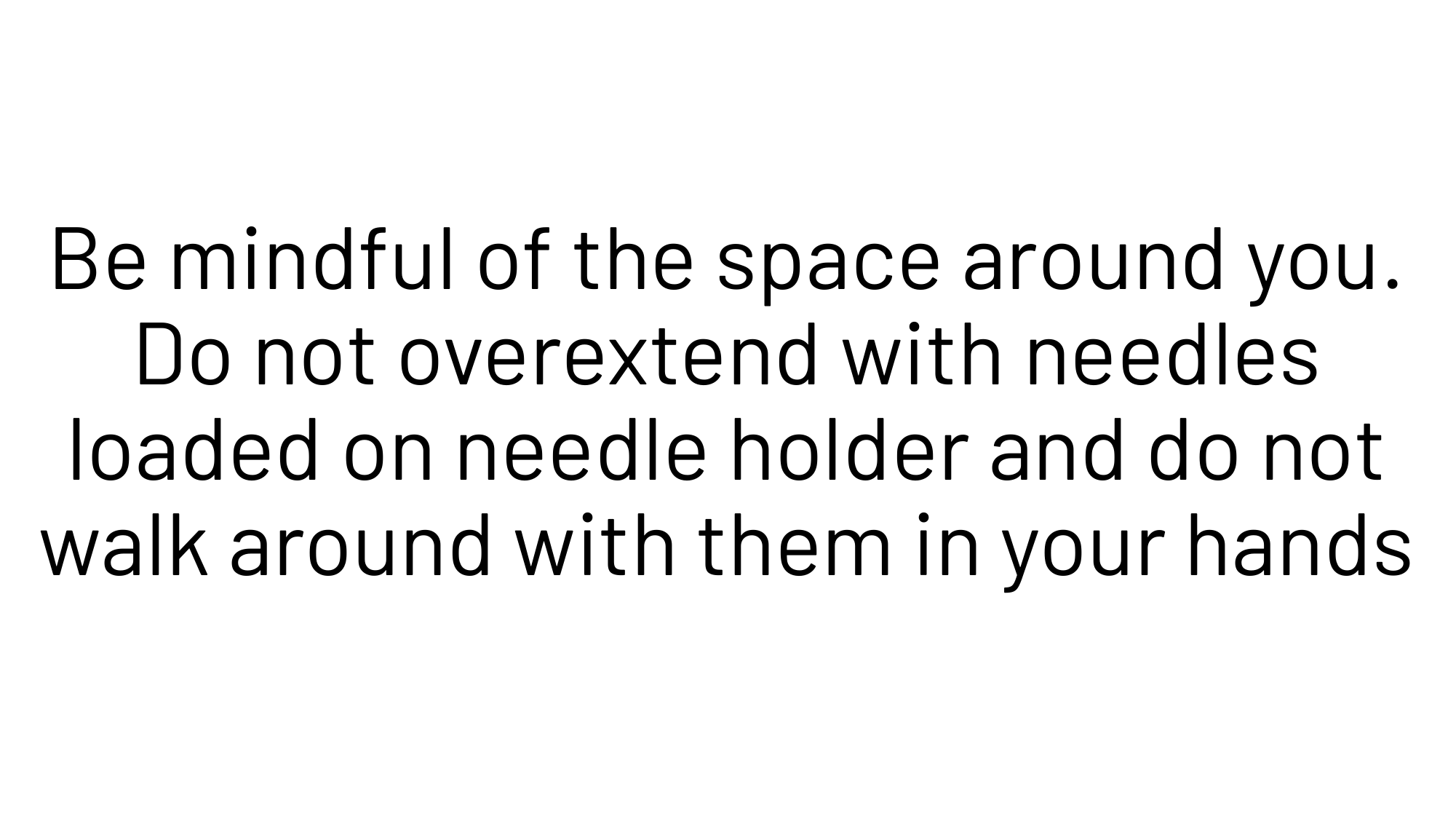

# Be mindful of the space around you. Do not overextend with needles loaded on needle holder and do not walk around with them in your hands